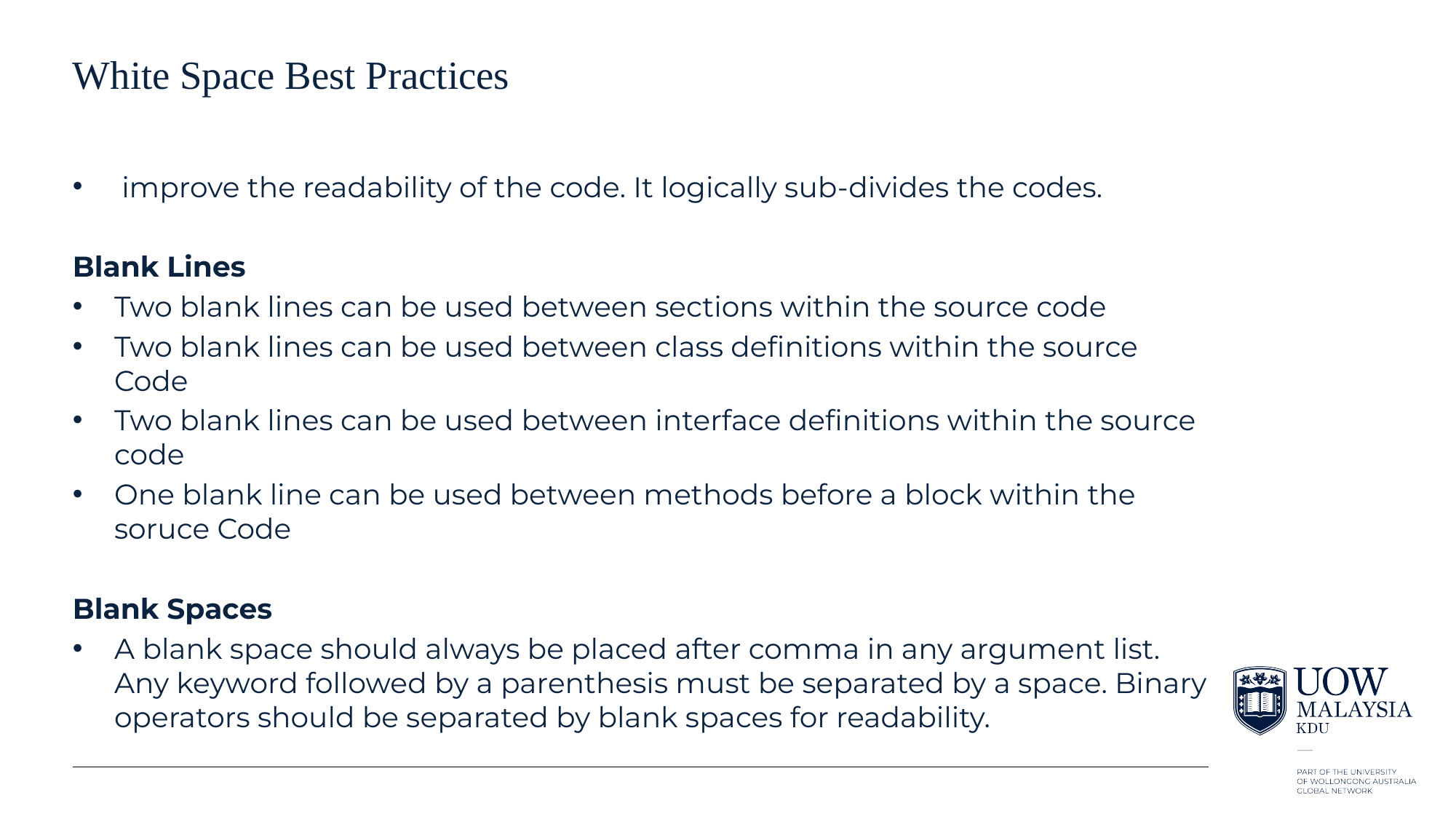

# White Space Best Practices
 improve the readability of the code. It logically sub-divides the codes.

Blank Lines
Two blank lines can be used between sections within the source code
Two blank lines can be used between class definitions within the source Code
Two blank lines can be used between interface definitions within the source code
One blank line can be used between methods before a block within the soruce Code

Blank Spaces
A blank space should always be placed after comma in any argument list. Any keyword followed by a parenthesis must be separated by a space. Binary operators should be separated by blank spaces for readability.